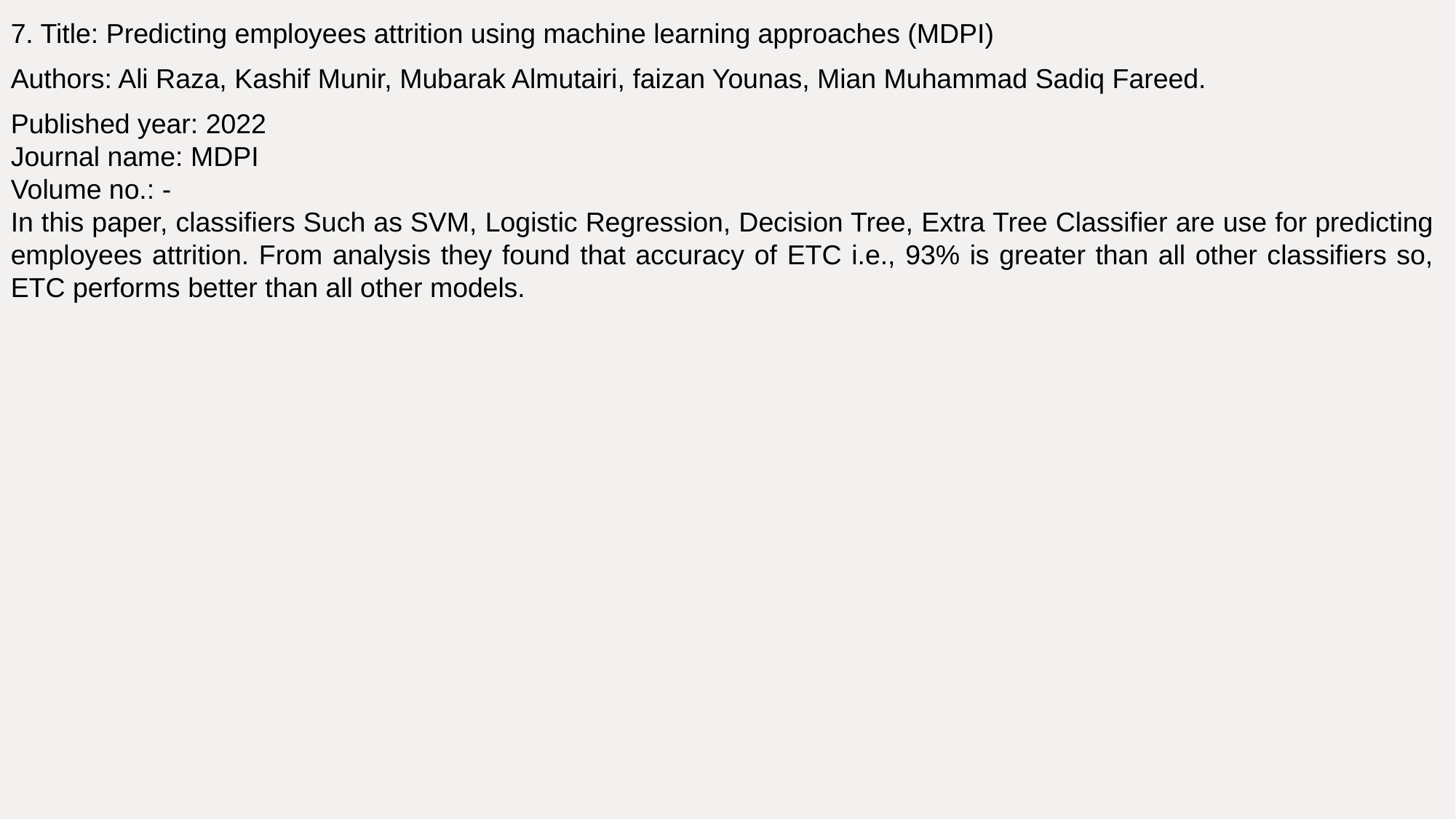

7. Title: Predicting employees attrition using machine learning approaches (MDPI)
Authors: Ali Raza, Kashif Munir, Mubarak Almutairi, faizan Younas, Mian Muhammad Sadiq Fareed.
Published year: 2022
Journal name: MDPI
Volume no.: -
In this paper, classifiers Such as SVM, Logistic Regression, Decision Tree, Extra Tree Classifier are use for predicting employees attrition. From analysis they found that accuracy of ETC i.e., 93% is greater than all other classifiers so, ETC performs better than all other models.